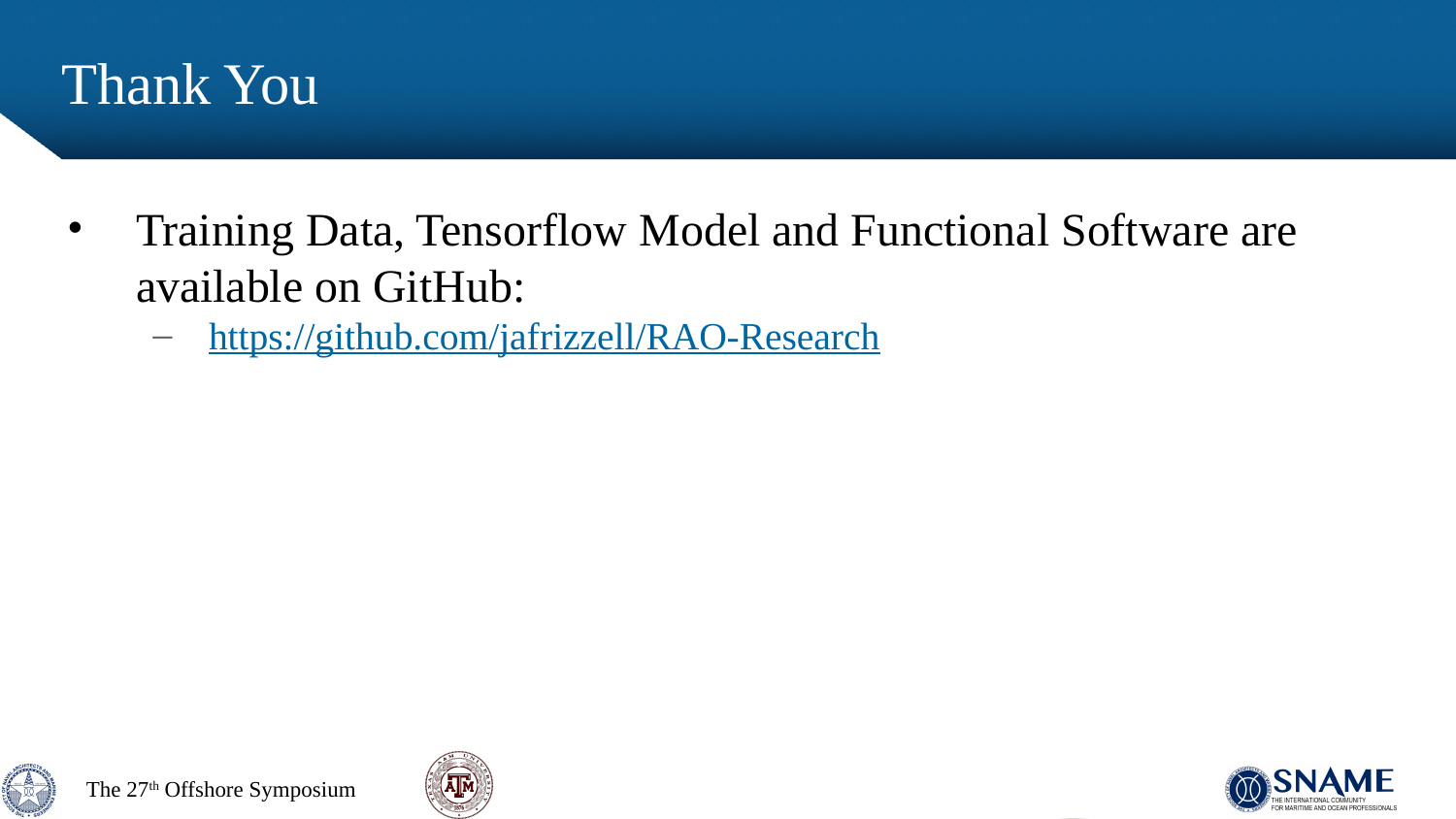

# Thank You
Training Data, Tensorflow Model and Functional Software are available on GitHub:
https://github.com/jafrizzell/RAO-Research

The 27th Offshore Symposium